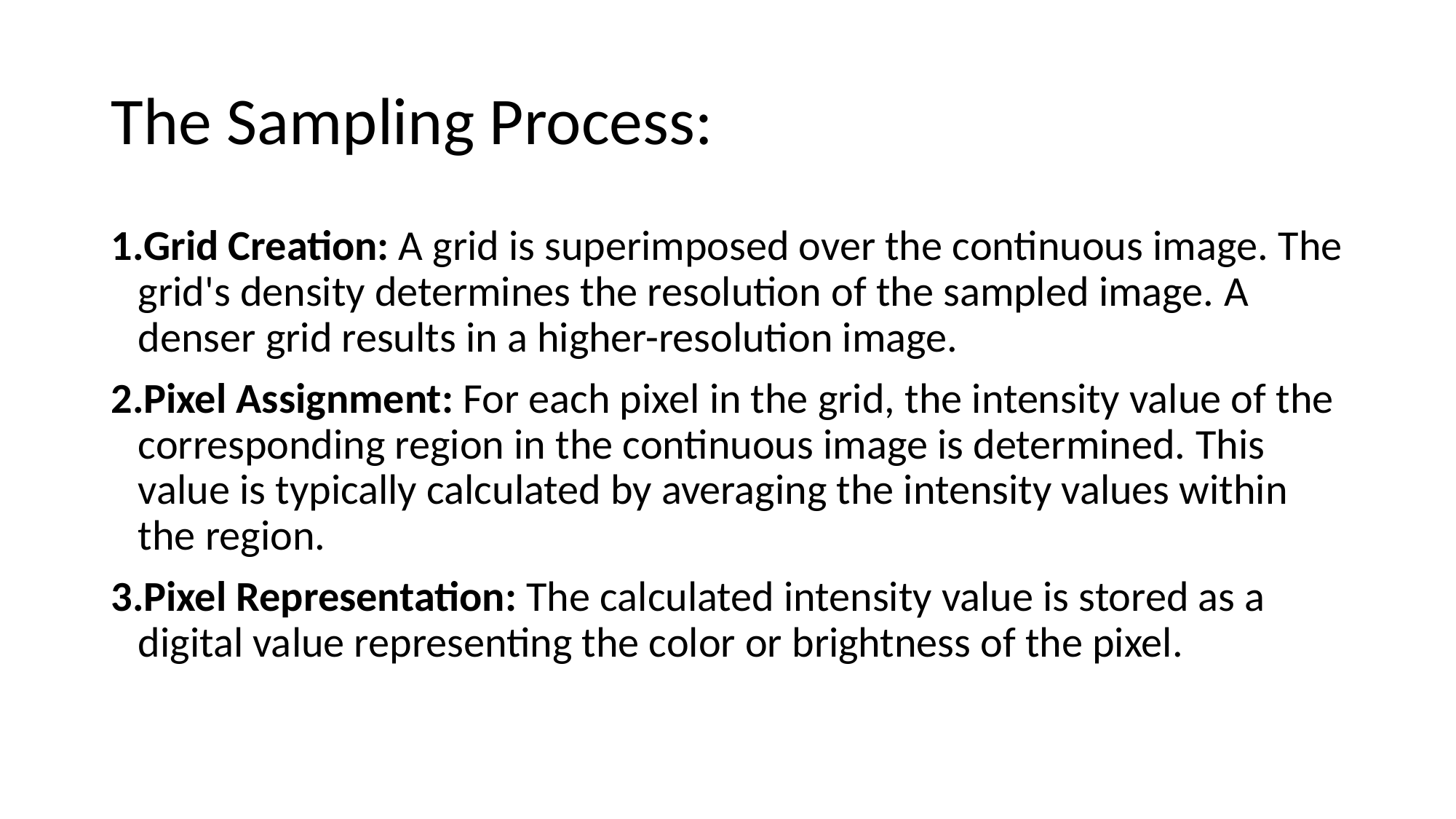

# The Sampling Process:
Grid Creation: A grid is superimposed over the continuous image. The grid's density determines the resolution of the sampled image. A denser grid results in a higher-resolution image.
Pixel Assignment: For each pixel in the grid, the intensity value of the corresponding region in the continuous image is determined. This value is typically calculated by averaging the intensity values within the region.
Pixel Representation: The calculated intensity value is stored as a digital value representing the color or brightness of the pixel.